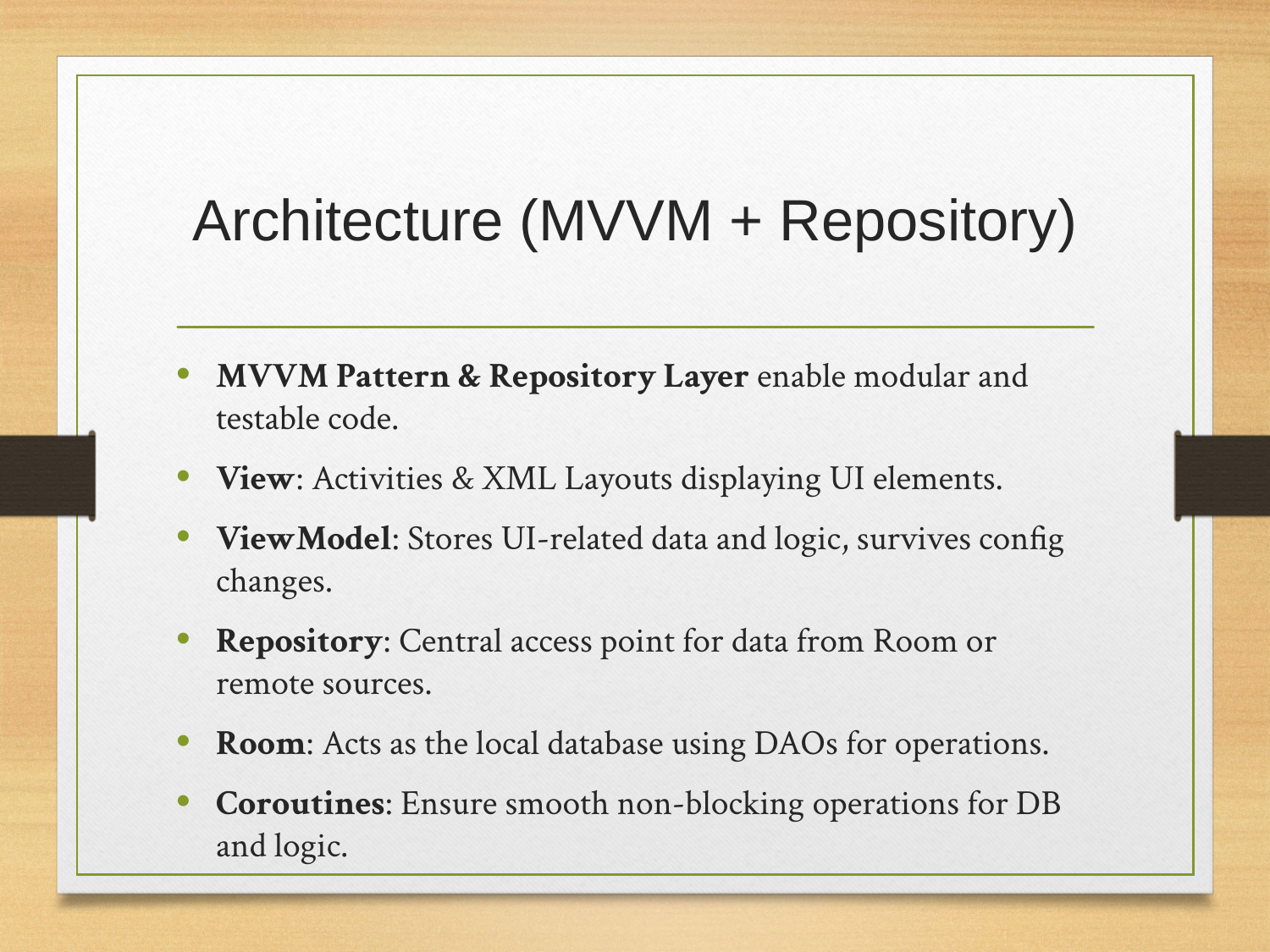

# Architecture (MVVM + Repository)
MVVM Pattern & Repository Layer enable modular and testable code.
View: Activities & XML Layouts displaying UI elements.
ViewModel: Stores UI-related data and logic, survives config changes.
Repository: Central access point for data from Room or remote sources.
Room: Acts as the local database using DAOs for operations.
Coroutines: Ensure smooth non-blocking operations for DB and logic.